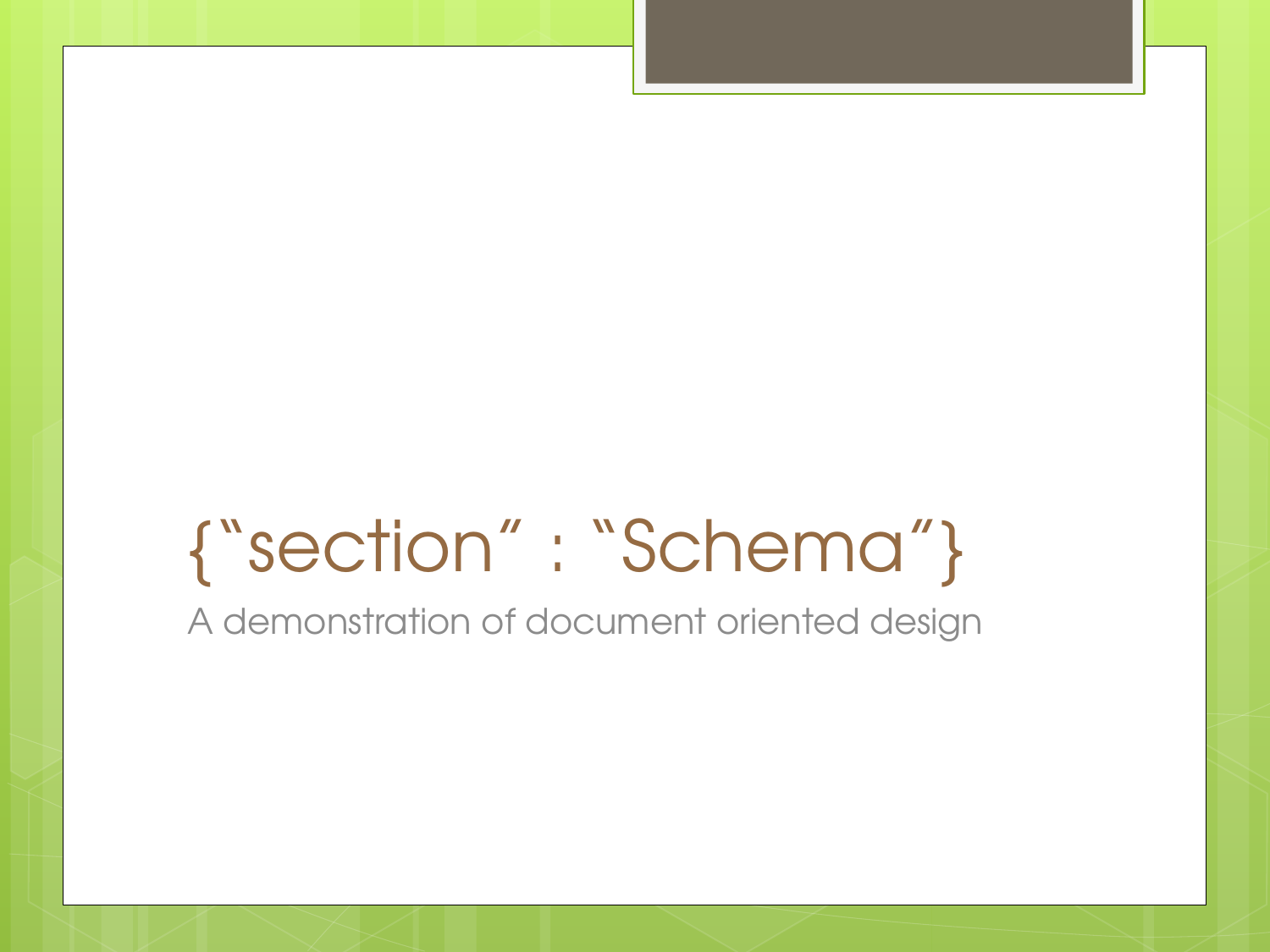

# {“section” : “Schema”}
A demonstration of document oriented design